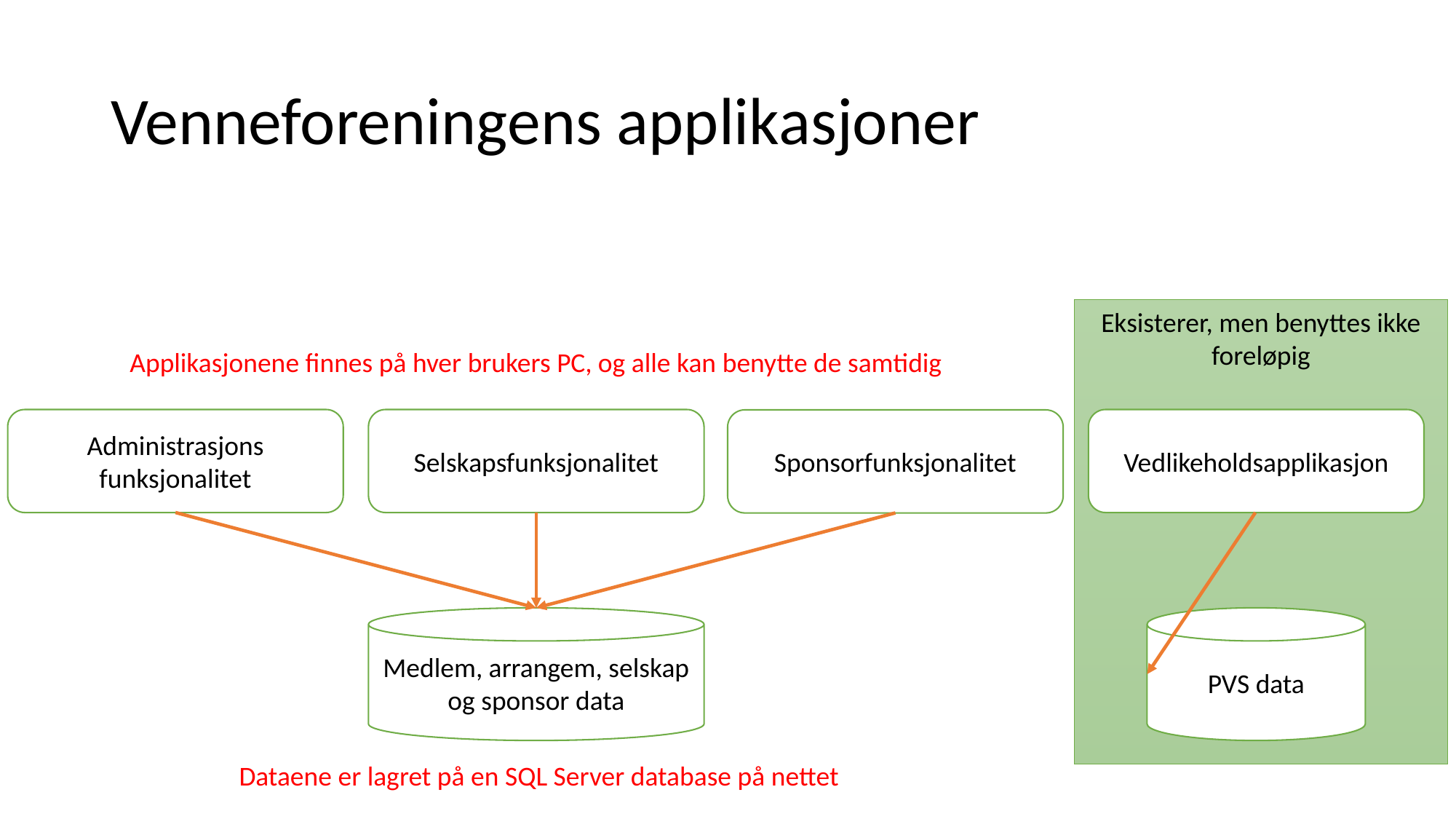

# Venneforeningens applikasjoner
Eksisterer, men benyttes ikke foreløpig
Applikasjonene finnes på hver brukers PC, og alle kan benytte de samtidig
Administrasjons funksjonalitet
Selskapsfunksjonalitet
Vedlikeholdsapplikasjon
Sponsorfunksjonalitet
Medlem, arrangem, selskap og sponsor data
PVS data
Dataene er lagret på en SQL Server database på nettet